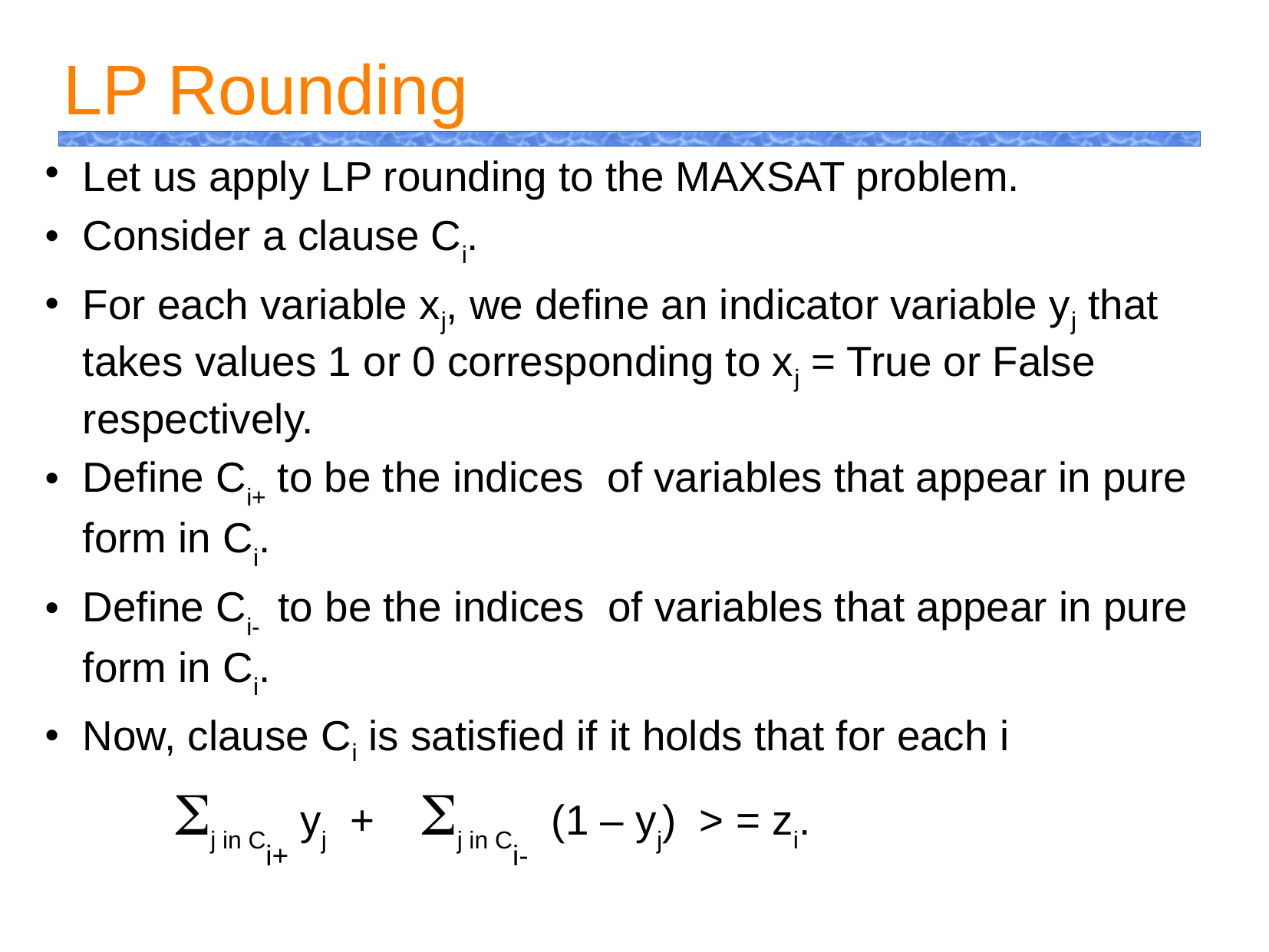

LP Rounding
Let us apply LP rounding to the MAXSAT problem.
Consider a clause Ci.
For each variable xj, we define an indicator variable yj that takes values 1 or 0 corresponding to xj = True or False respectively.
Define Ci+ to be the indices  of variables that appear in pure form in Ci.
Define Ci-  to be the indices  of variables that appear in pure form in Ci.
Now, clause Ci is satisfied if it holds that for each i
	   Σj in Ci+ yj  +    Σj in Ci-  (1 – yj)  > = zi.